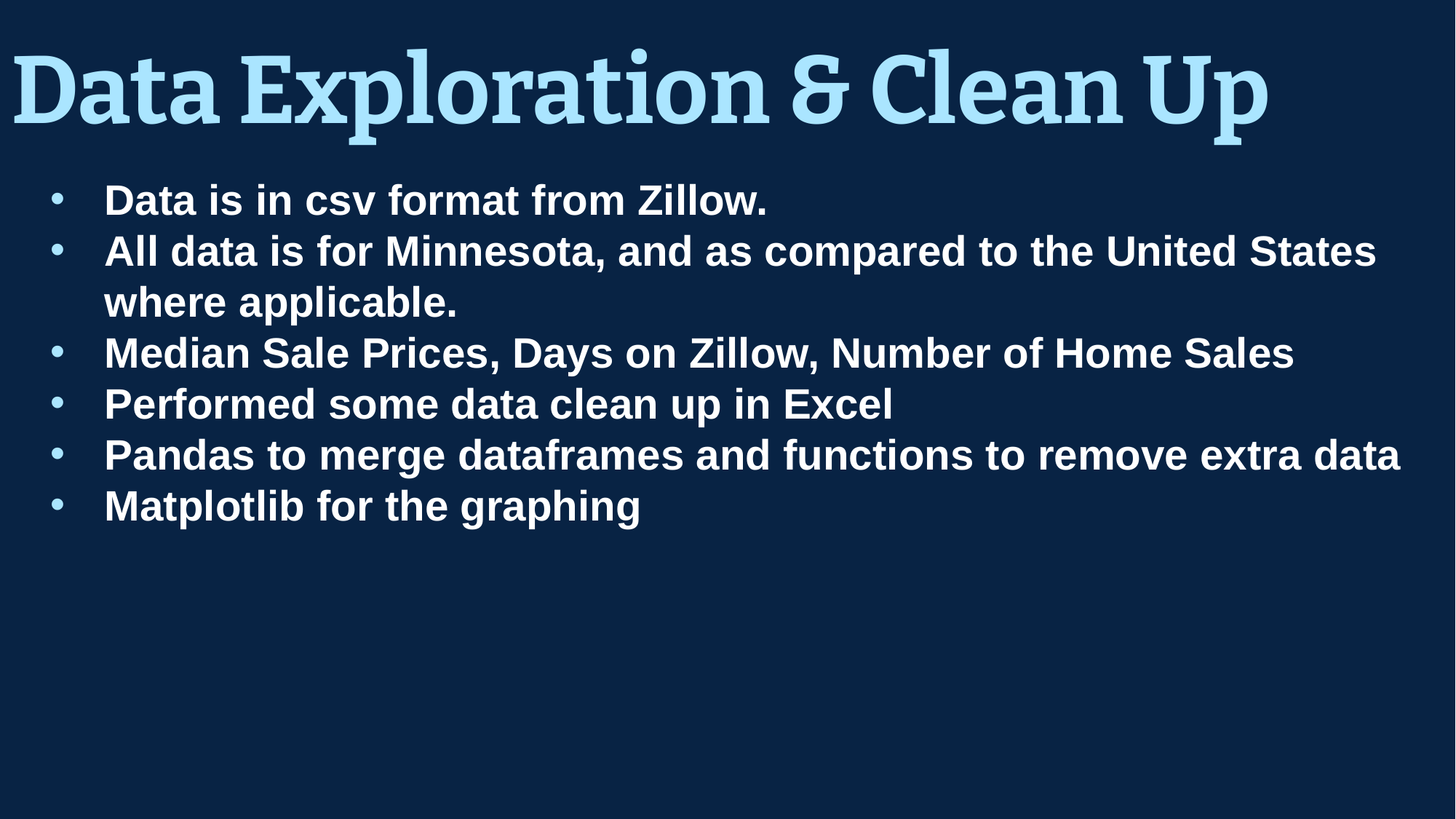

# Data Exploration & Clean Up
Data is in csv format from Zillow.
All data is for Minnesota, and as compared to the United States where applicable.
Median Sale Prices, Days on Zillow, Number of Home Sales
Performed some data clean up in Excel
Pandas to merge dataframes and functions to remove extra data
Matplotlib for the graphing